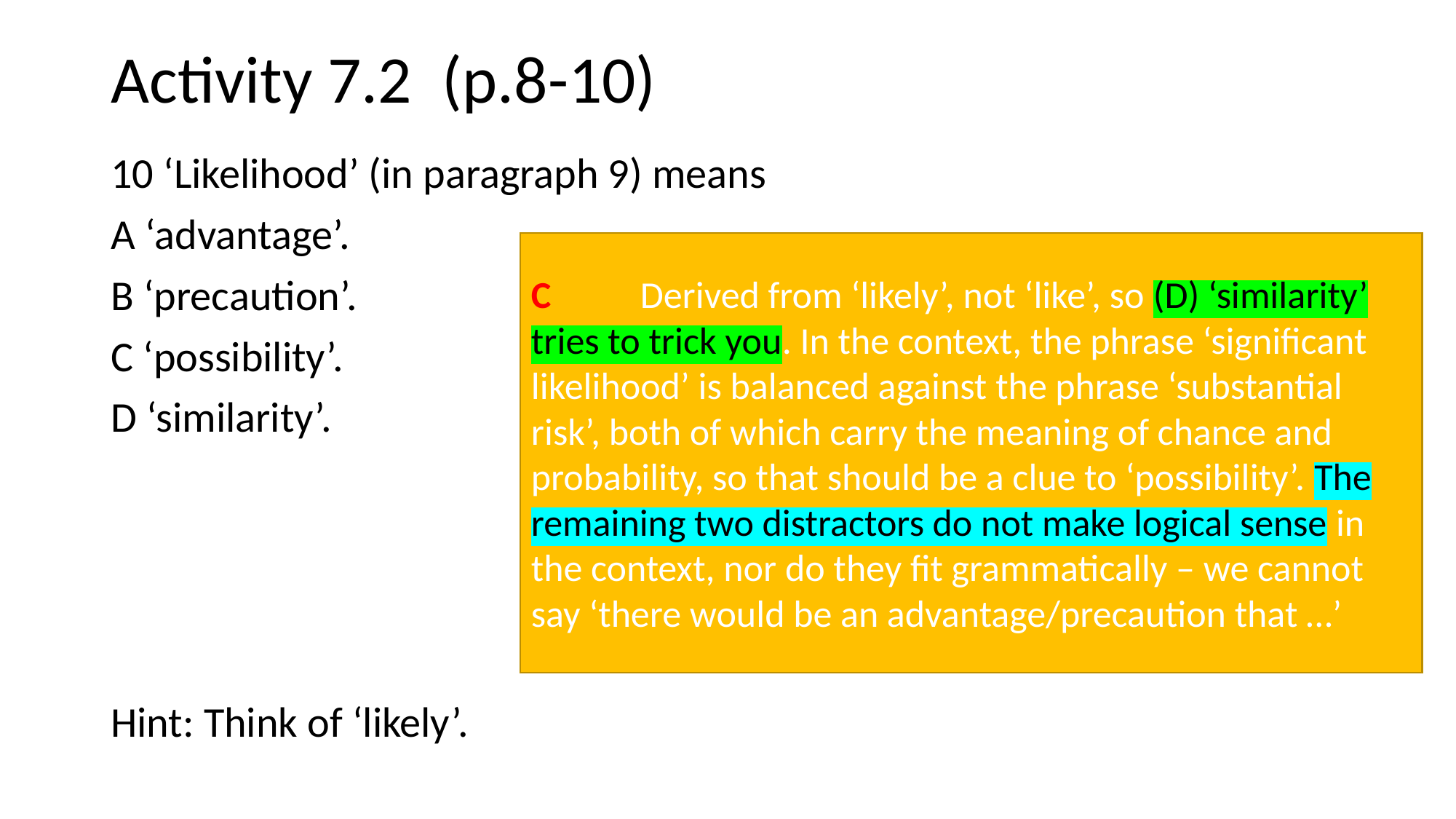

# Activity 7.2  (p.8-10)
10 ‘Likelihood’ (in paragraph 9) means
A ‘advantage’.
B ‘precaution’.
C ‘possibility’.
D ‘similarity’.

Hint: Think of ‘likely’.
C	Derived from ‘likely’, not ‘like’, so (D) ‘similarity’ tries to trick you. In the context, the phrase ‘significant likelihood’ is balanced against the phrase ‘substantial risk’, both of which carry the meaning of chance and probability, so that should be a clue to ‘possibility’. The remaining two distractors do not make logical sense in the context, nor do they fit grammatically – we cannot say ‘there would be an advantage/precaution that …’